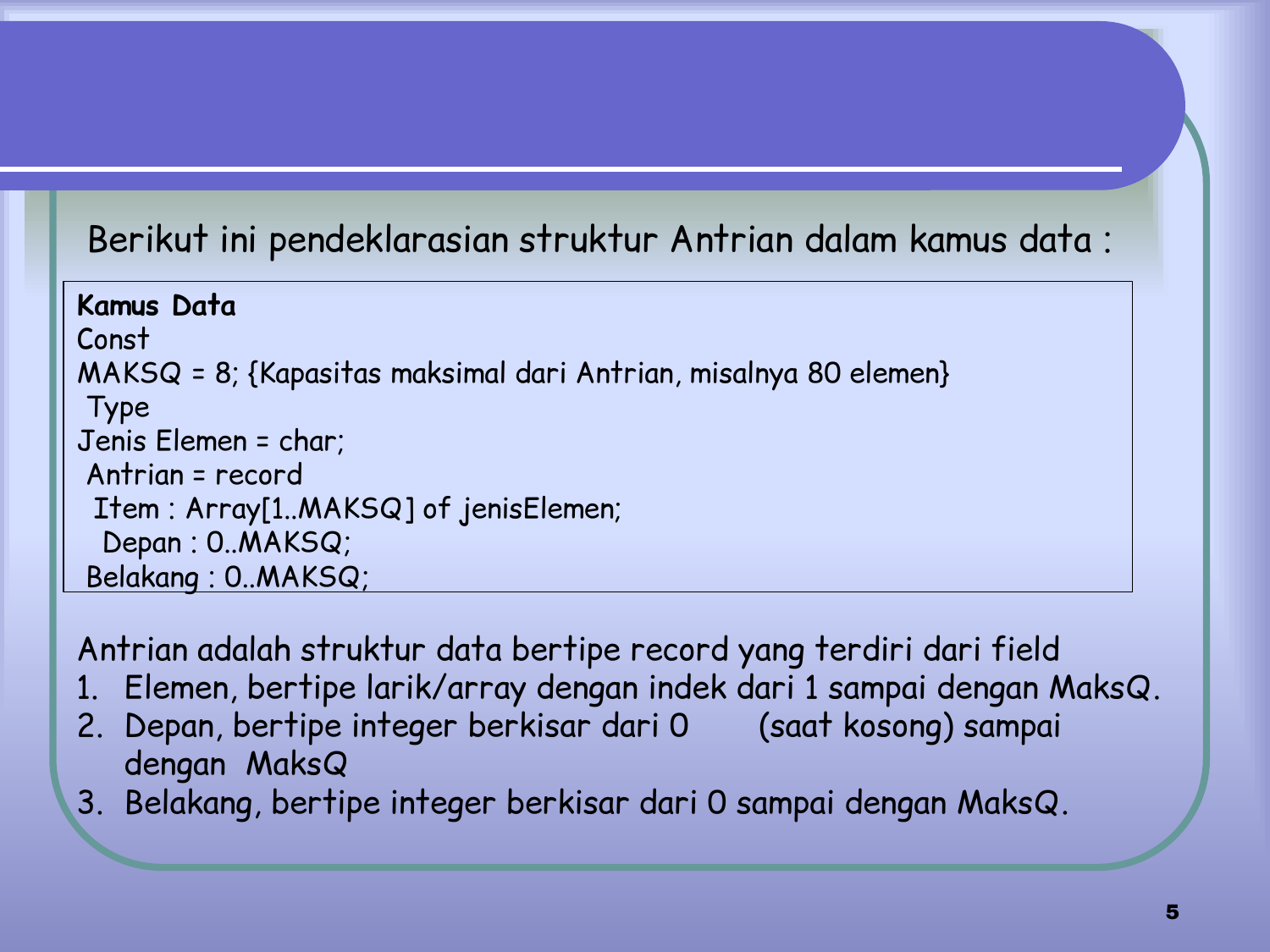

Berikut ini pendeklarasian struktur Antrian dalam kamus data :
Kamus Data
Const
MAKSQ = 8; {Kapasitas maksimal dari Antrian, misalnya 80 elemen}  Type
Jenis Elemen = char;  Antrian = record
Item : Array[1..MAKSQ] of jenisElemen;  Depan : 0..MAKSQ;
Belakang : 0..MAKSQ;
Antrian adalah struktur data bertipe record yang terdiri dari field
Elemen, bertipe larik/array dengan indek dari 1 sampai dengan MaksQ.
Depan, bertipe integer berkisar dari 0	(saat kosong) sampai dengan  MaksQ
Belakang, bertipe integer berkisar dari 0 sampai dengan MaksQ.
5